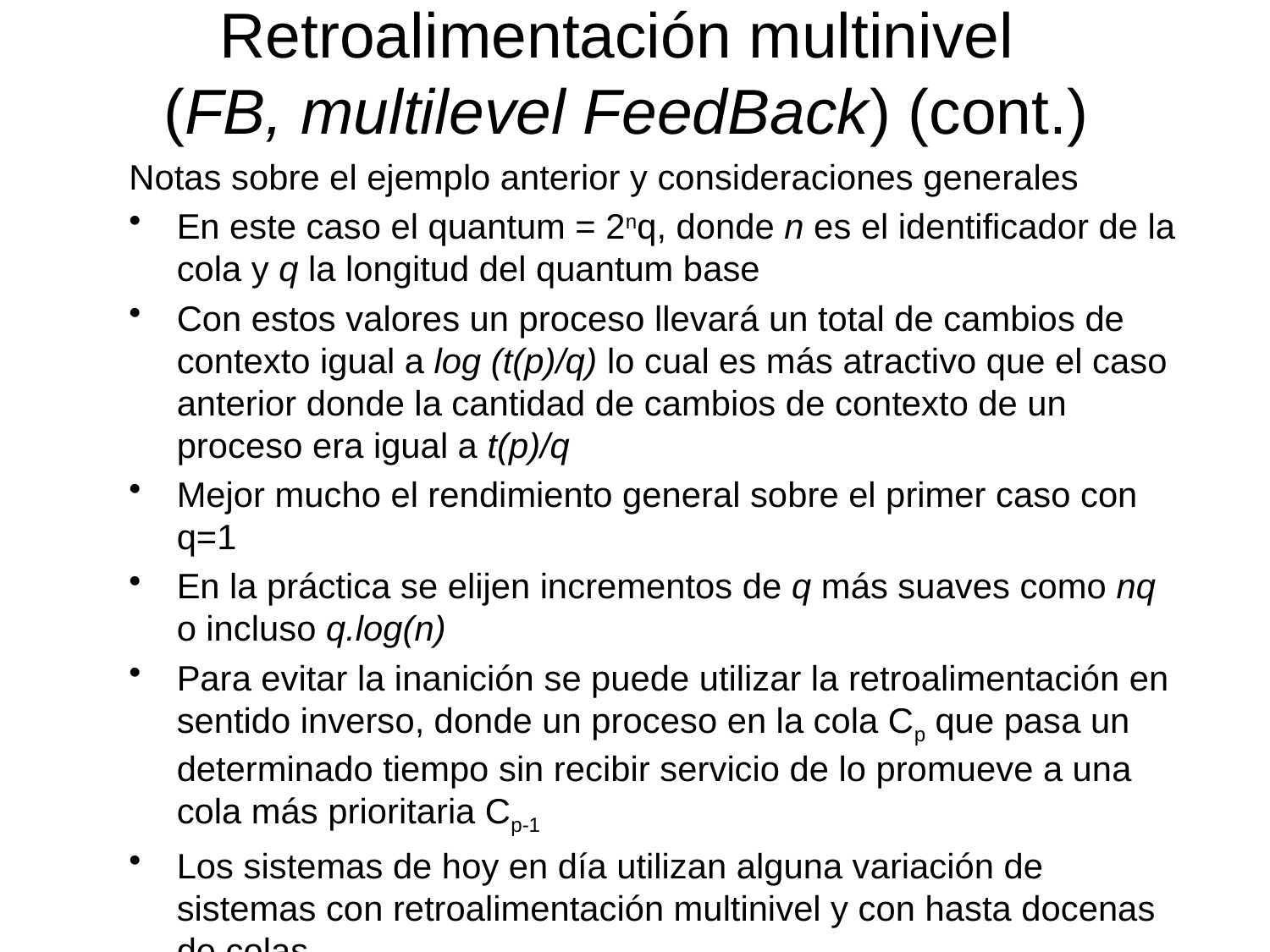

# Retroalimentación multinivel (FB, multilevel FeedBack) (cont.)

Notas sobre el ejemplo anterior y consideraciones generales
En este caso el quantum = 2nq, donde n es el identificador de la cola y q la longitud del quantum base
Con estos valores un proceso llevará un total de cambios de contexto igual a log (t(p)/q) lo cual es más atractivo que el caso anterior donde la cantidad de cambios de contexto de un proceso era igual a t(p)/q
Mejor mucho el rendimiento general sobre el primer caso con q=1
En la práctica se elijen incrementos de q más suaves como nq o incluso q.log(n)
Para evitar la inanición se puede utilizar la retroalimentación en sentido inverso, donde un proceso en la cola Cp que pasa un determinado tiempo sin recibir servicio de lo promueve a una cola más prioritaria Cp-1
Los sistemas de hoy en día utilizan alguna variación de sistemas con retroalimentación multinivel y con hasta docenas de colas